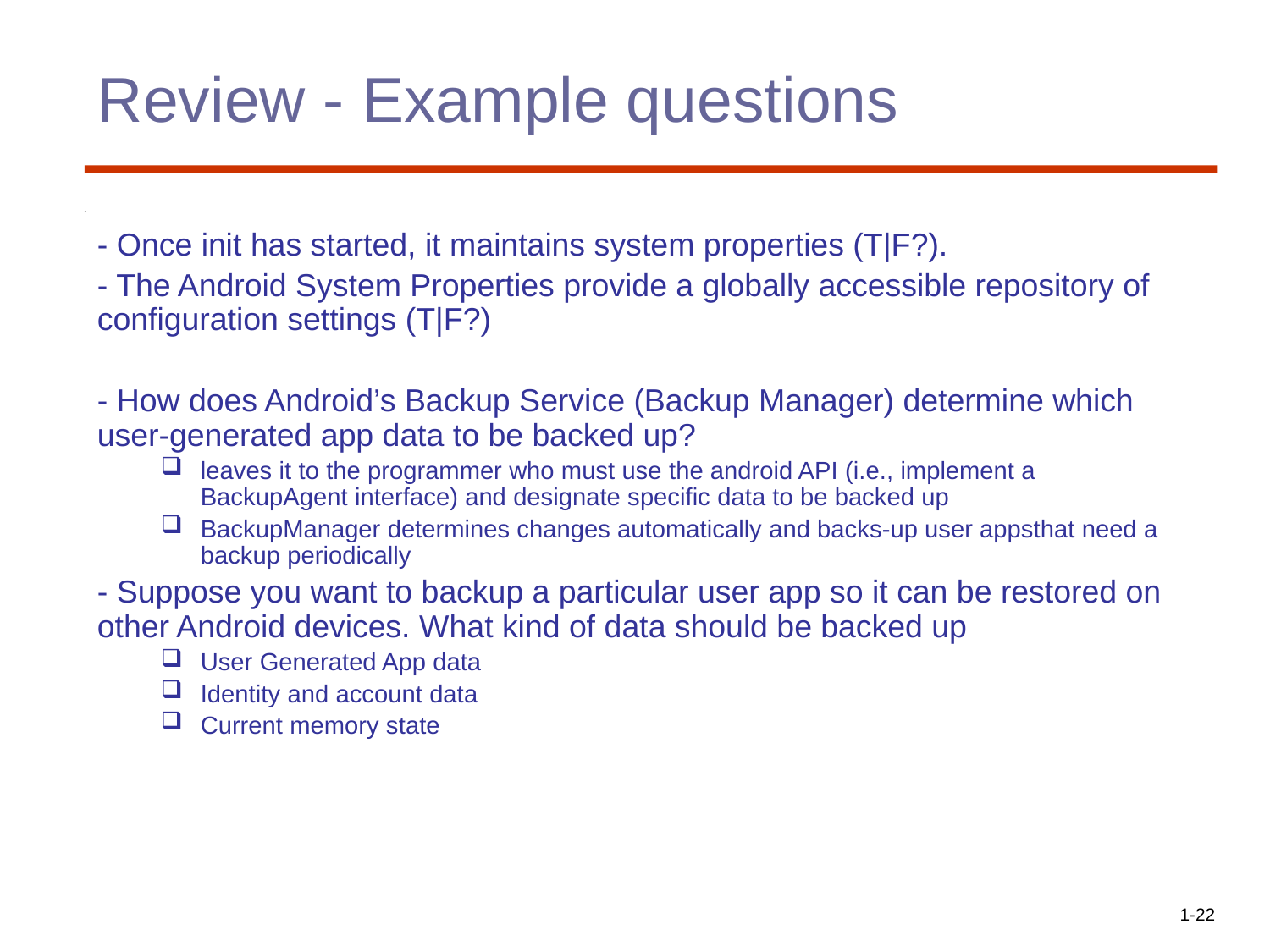

# Review - Example questions
- Once init has started, it maintains system properties (T|F?).
- The Android System Properties provide a globally accessible repository of configuration settings (T|F?)

- How does Android’s Backup Service (Backup Manager) determine which user-generated app data to be backed up?
leaves it to the programmer who must use the android API (i.e., implement a BackupAgent interface) and designate specific data to be backed up
BackupManager determines changes automatically and backs-up user appsthat need a backup periodically
- Suppose you want to backup a particular user app so it can be restored on other Android devices. What kind of data should be backed up
User Generated App data
Identity and account data
Current memory state
1-22